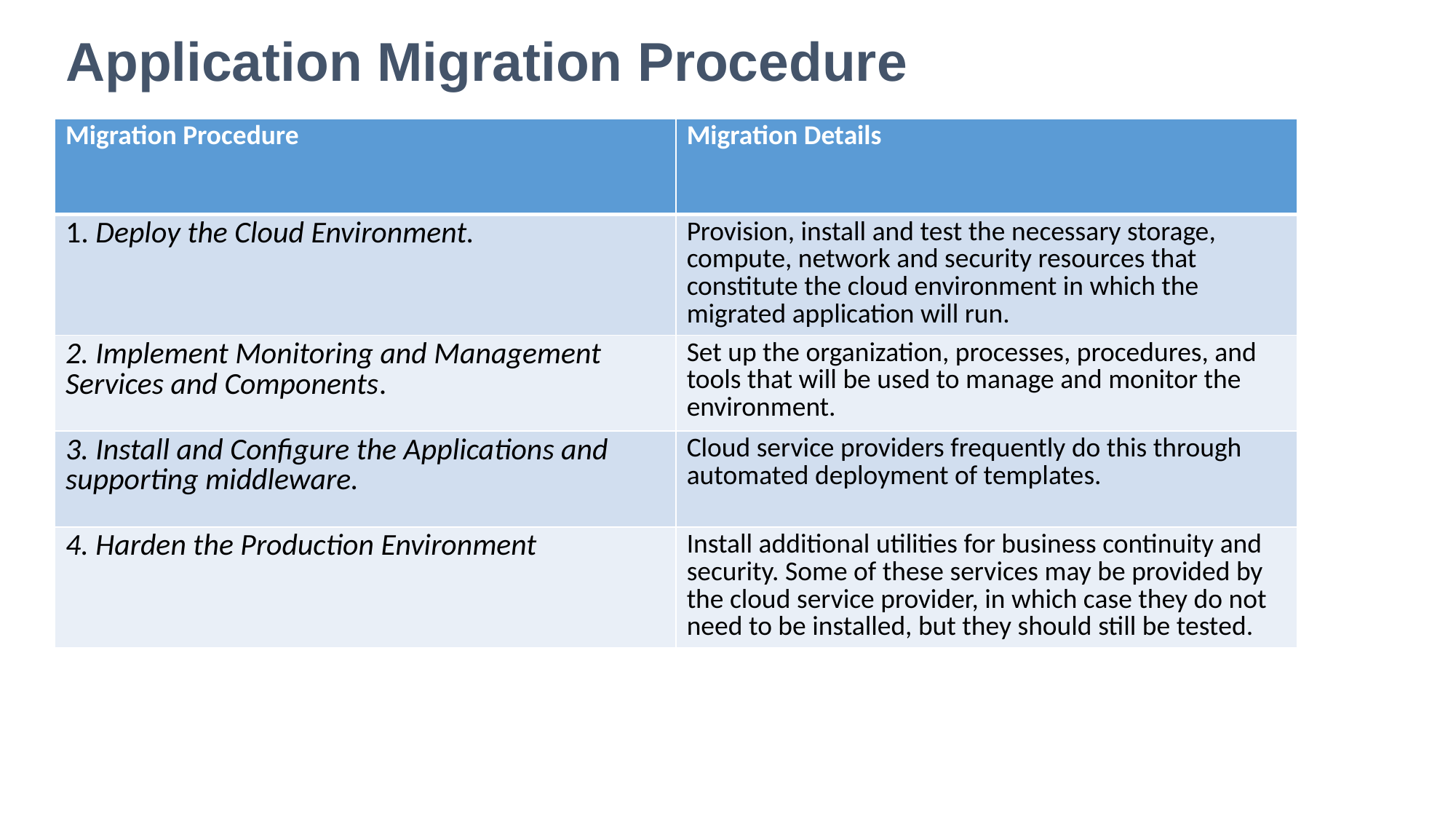

Application Migration Procedure
| Migration Procedure | Migration Details |
| --- | --- |
| 1. Deploy the Cloud Environment. | Provision, install and test the necessary storage, compute, network and security resources that constitute the cloud environment in which the migrated application will run. |
| 2. Implement Monitoring and Management Services and Components. | Set up the organization, processes, procedures, and tools that will be used to manage and monitor the environment. |
| 3. Install and Configure the Applications and supporting middleware. | Cloud service providers frequently do this through automated deployment of templates. |
| 4. Harden the Production Environment | Install additional utilities for business continuity and security. Some of these services may be provided by the cloud service provider, in which case they do not need to be installed, but they should still be tested. |